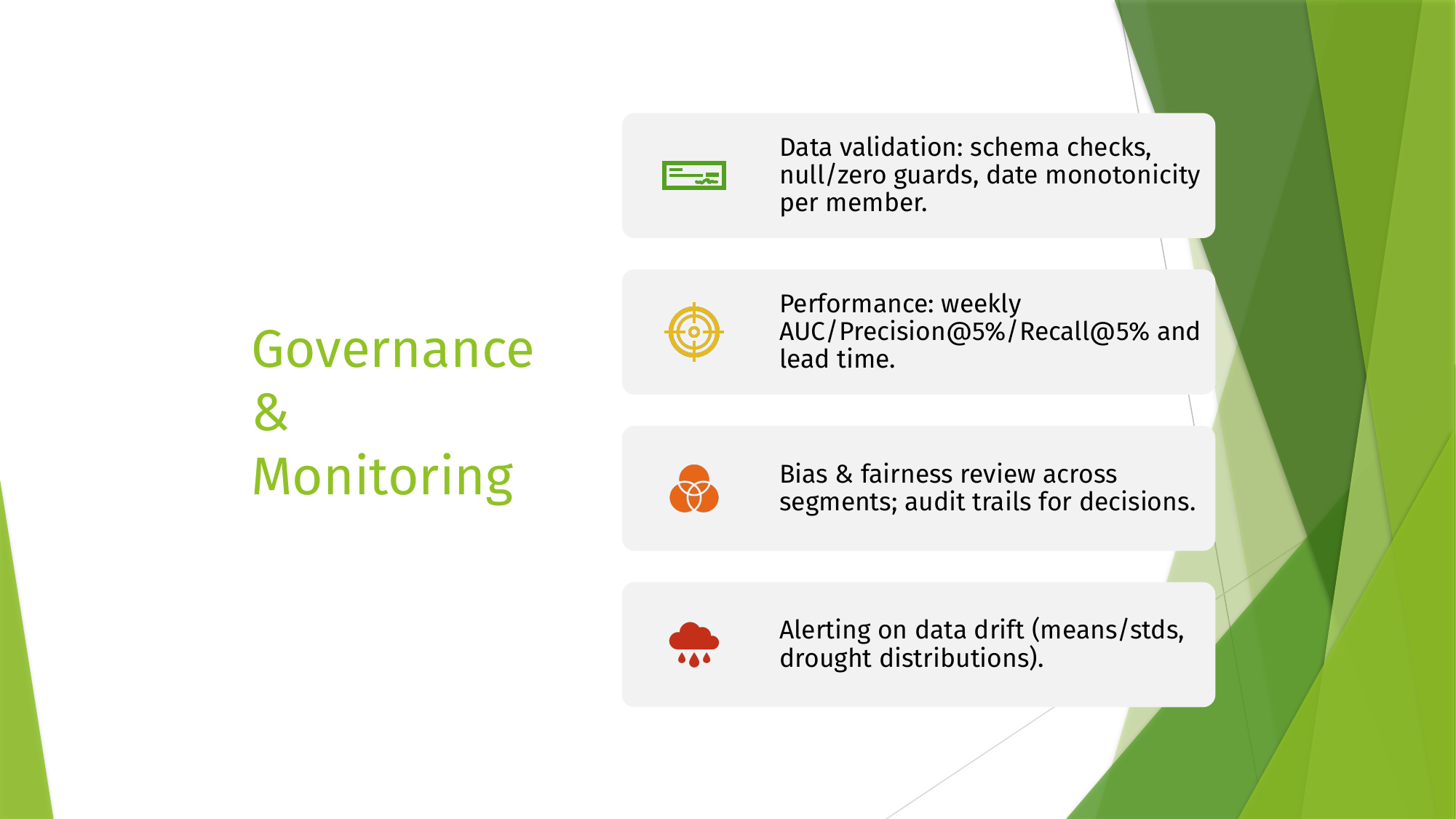

Data validation: schema checks, null/zero guards, date monotonicity per member.
Performance: weekly AUC/Precision@5%/Recall@5% and lead time.
Bias & fairness review across segments; audit trails for decisions.
Alerting on data drift (means/stds, drought distributions).
# Governance & Monitoring